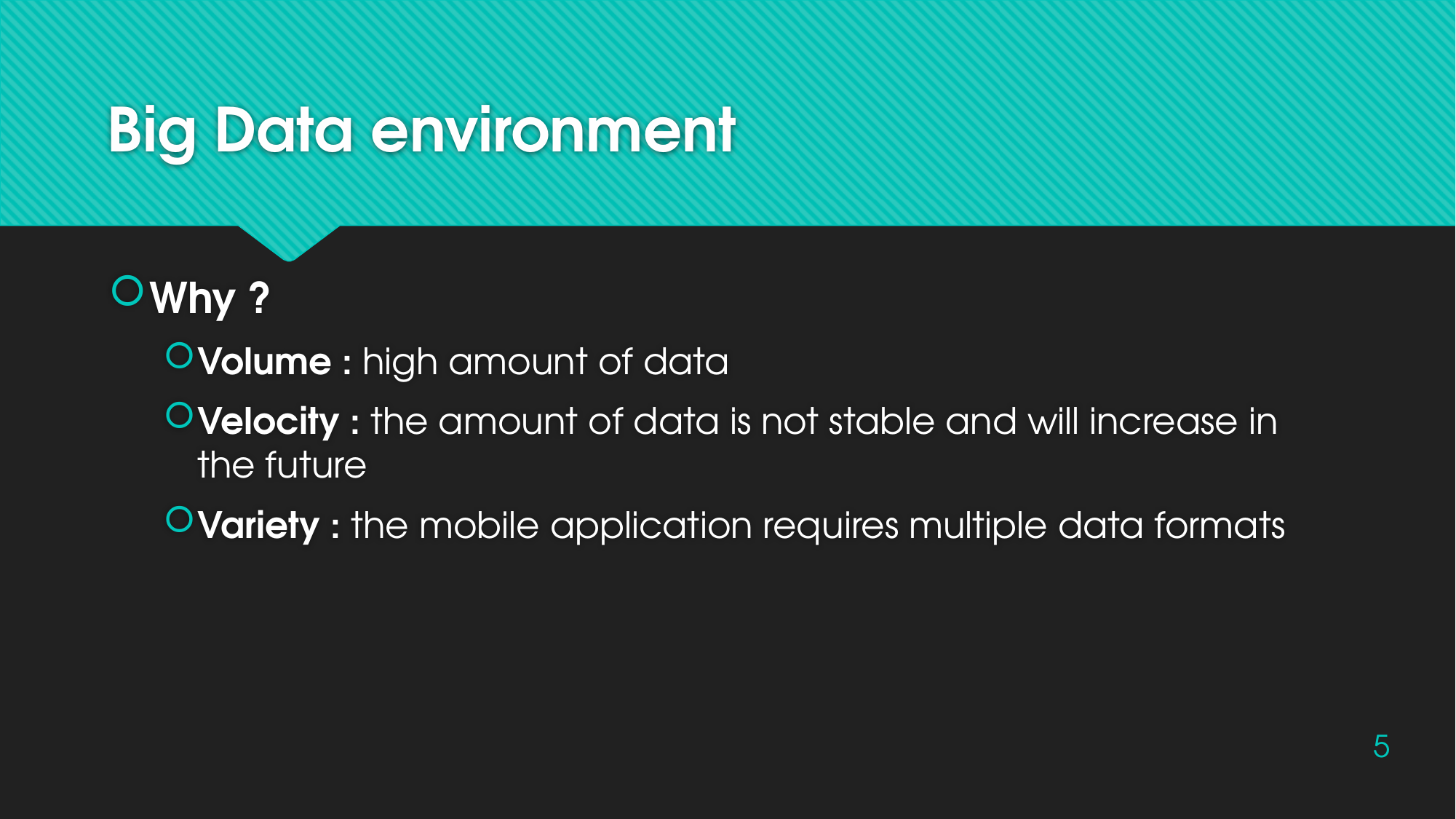

# Big Data environment
Why ?
Volume : high amount of data
Velocity : the amount of data is not stable and will increase in the future
Variety : the mobile application requires multiple data formats
5